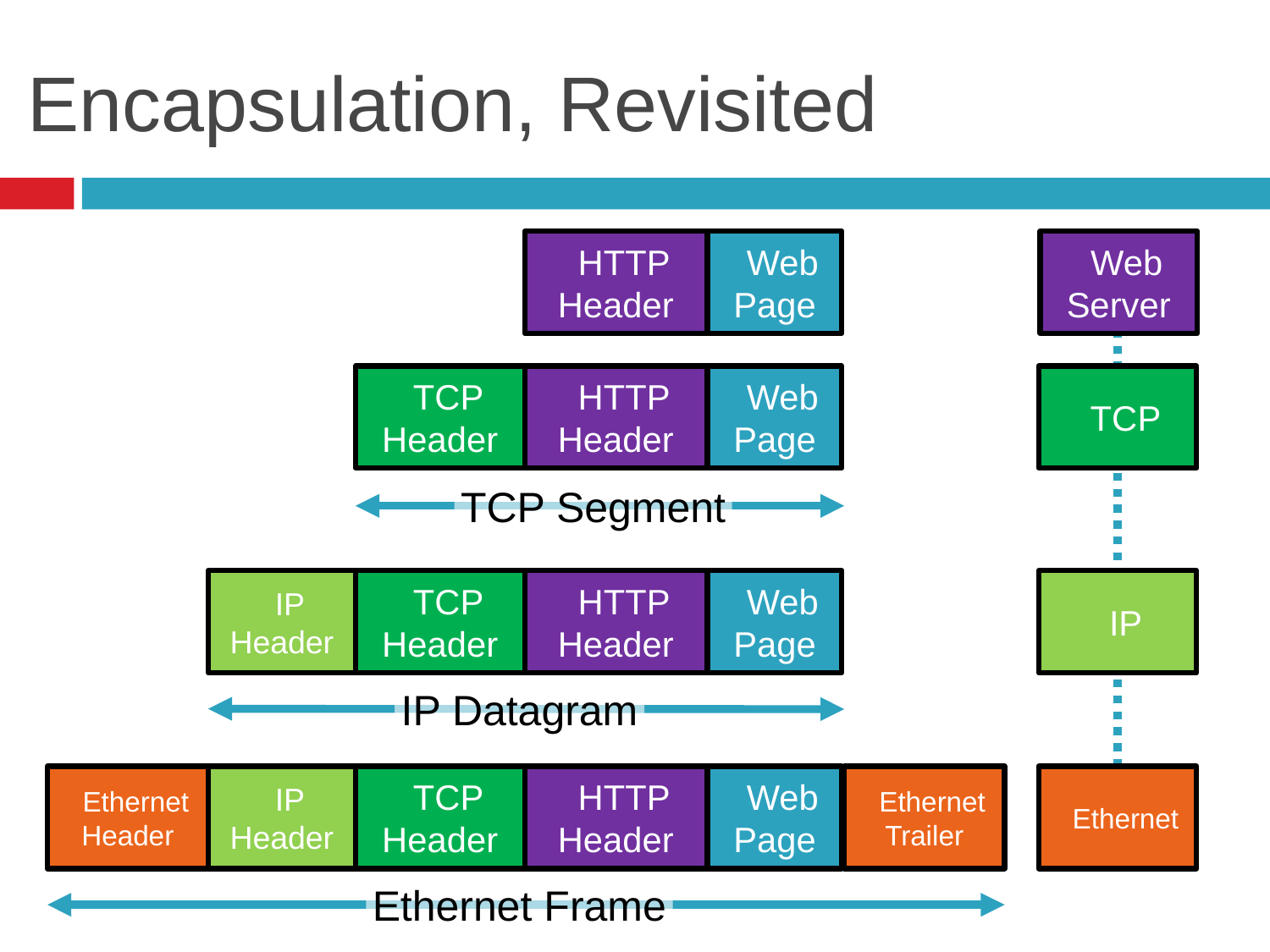

# Encapsulation, Revisited
28
HTTP Header
Web Page
Web Server

TCP Header
HTTP Header
Web Page
TCP
TCP Segment

IP Header
TCP Header
HTTP Header
Web Page
IP
IP Datagram

Ethernet Header
IP Header
TCP Header
Ethernet
HTTP Header
Web Page
Ethernet Trailer
Ethernet Frame